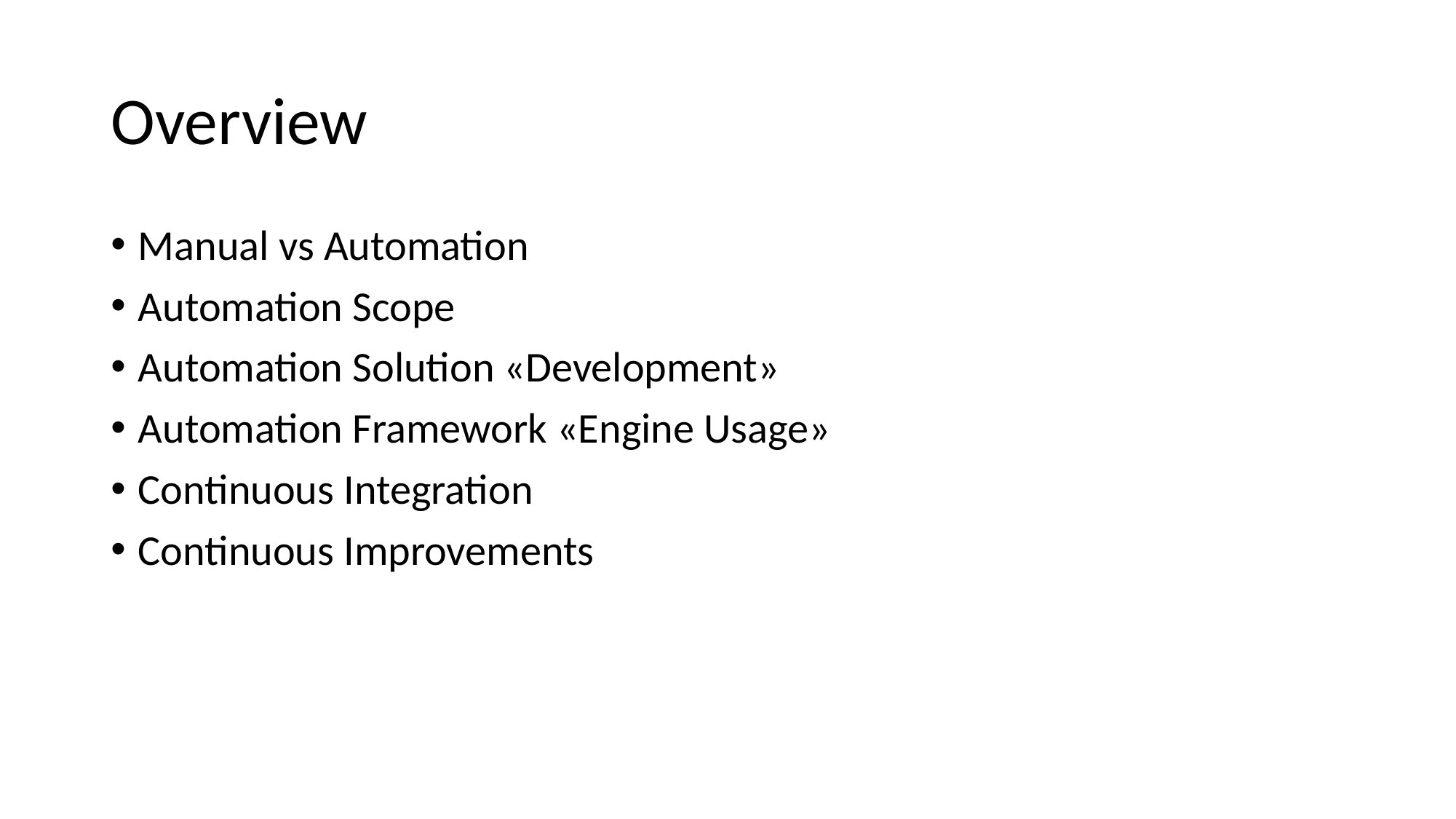

# Overview
Manual vs Automation
Automation Scope
Automation Solution «Development»
Automation Framework «Engine Usage»
Continuous Integration
Continuous Improvements